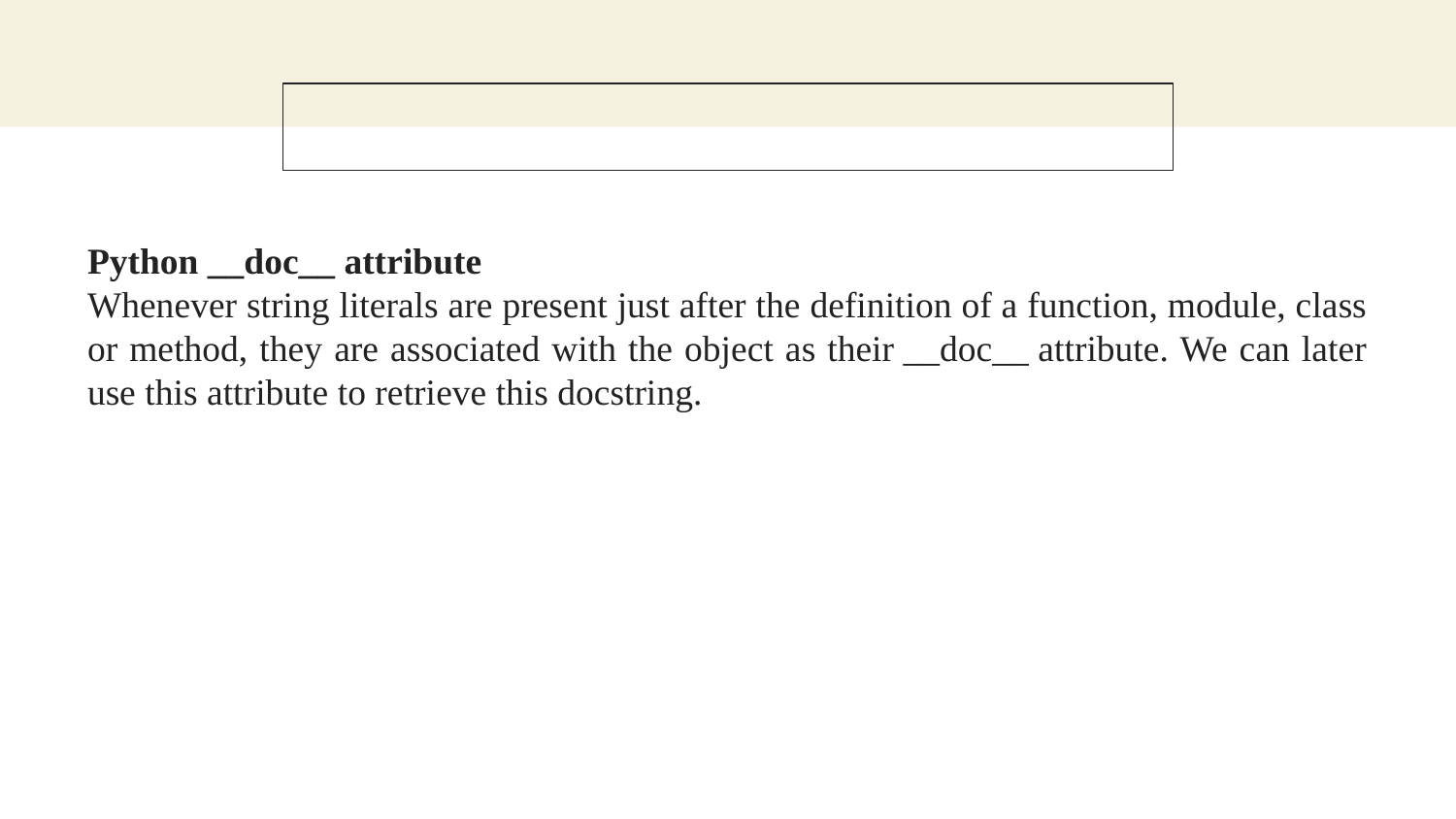

#
Python __doc__ attribute
Whenever string literals are present just after the definition of a function, module, class or method, they are associated with the object as their __doc__ attribute. We can later use this attribute to retrieve this docstring.